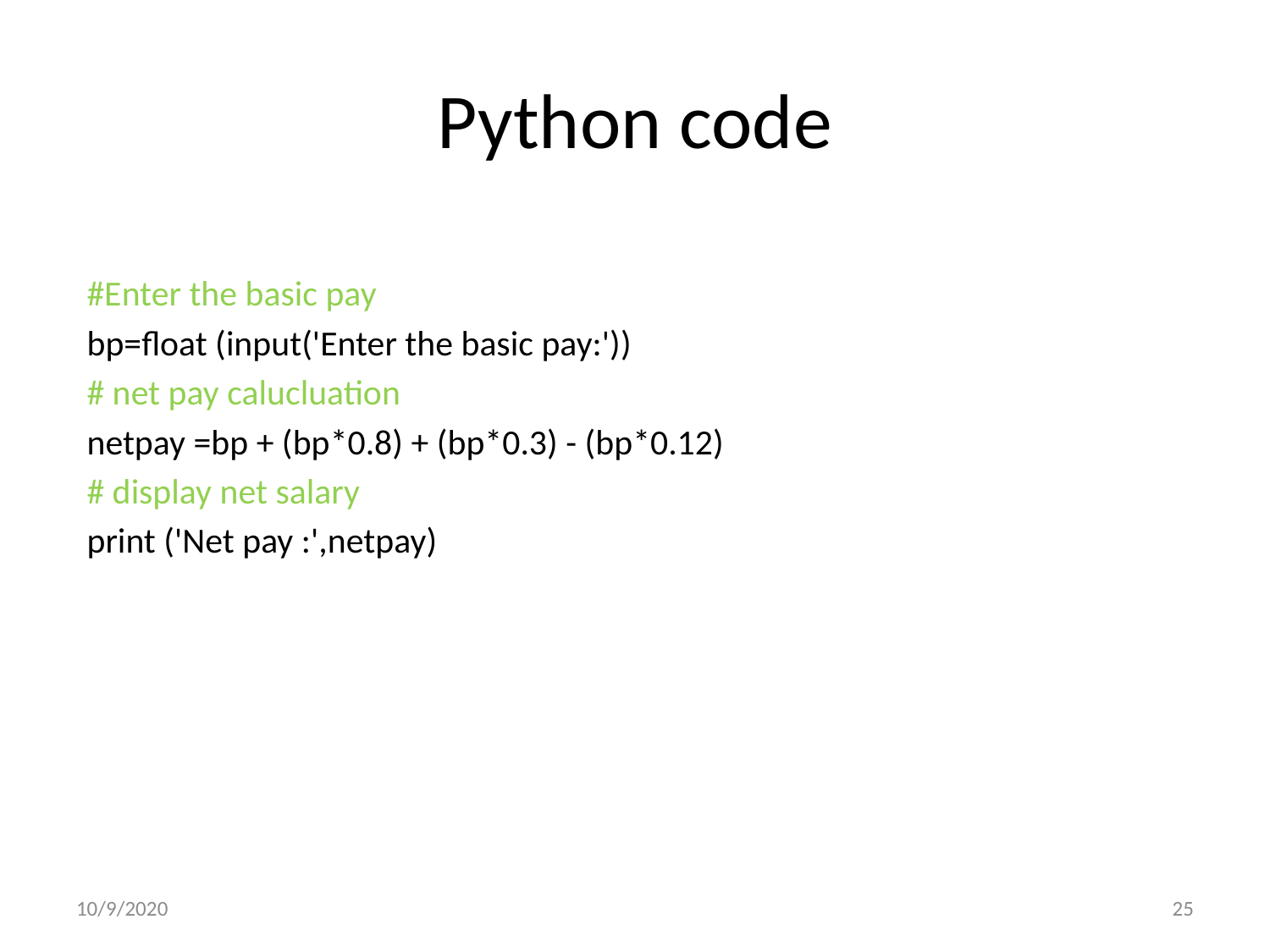

# Python code
#Enter the basic pay
bp=float (input('Enter the basic pay:'))
# net pay calucluation
netpay =bp + (bp*0.8) + (bp*0.3) - (bp*0.12)
# display net salary
print ('Net pay :',netpay)

10/9/2020
25